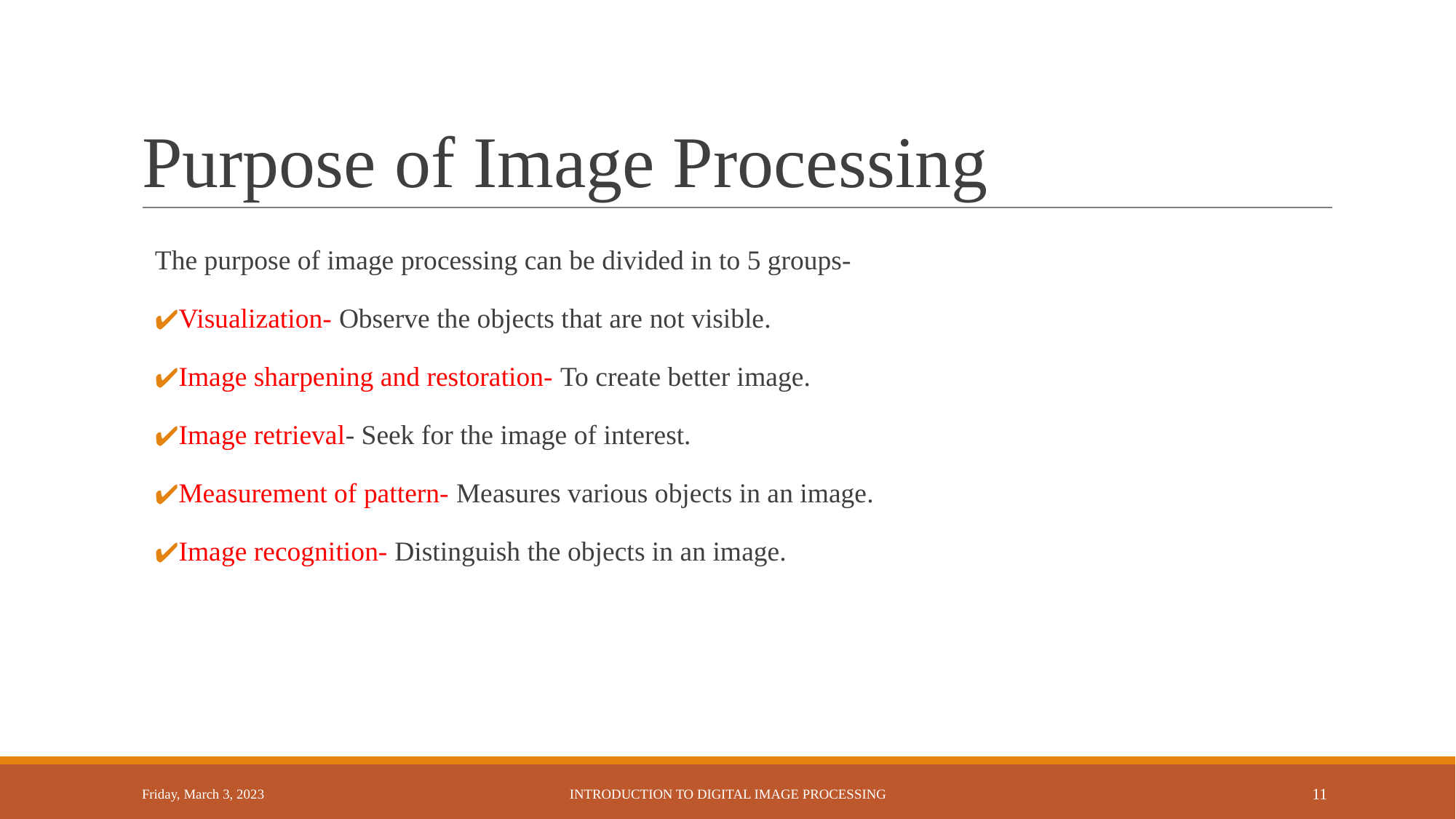

# Purpose of Image Processing
The purpose of image processing can be divided in to 5 groups-
Visualization- Observe the objects that are not visible.
Image sharpening and restoration- To create better image.
Image retrieval- Seek for the image of interest.
Measurement of pattern- Measures various objects in an image.
Image recognition- Distinguish the objects in an image.

Friday, March 3, 2023
INTRODUCTION TO DIGITAL IMAGE PROCESSING
11